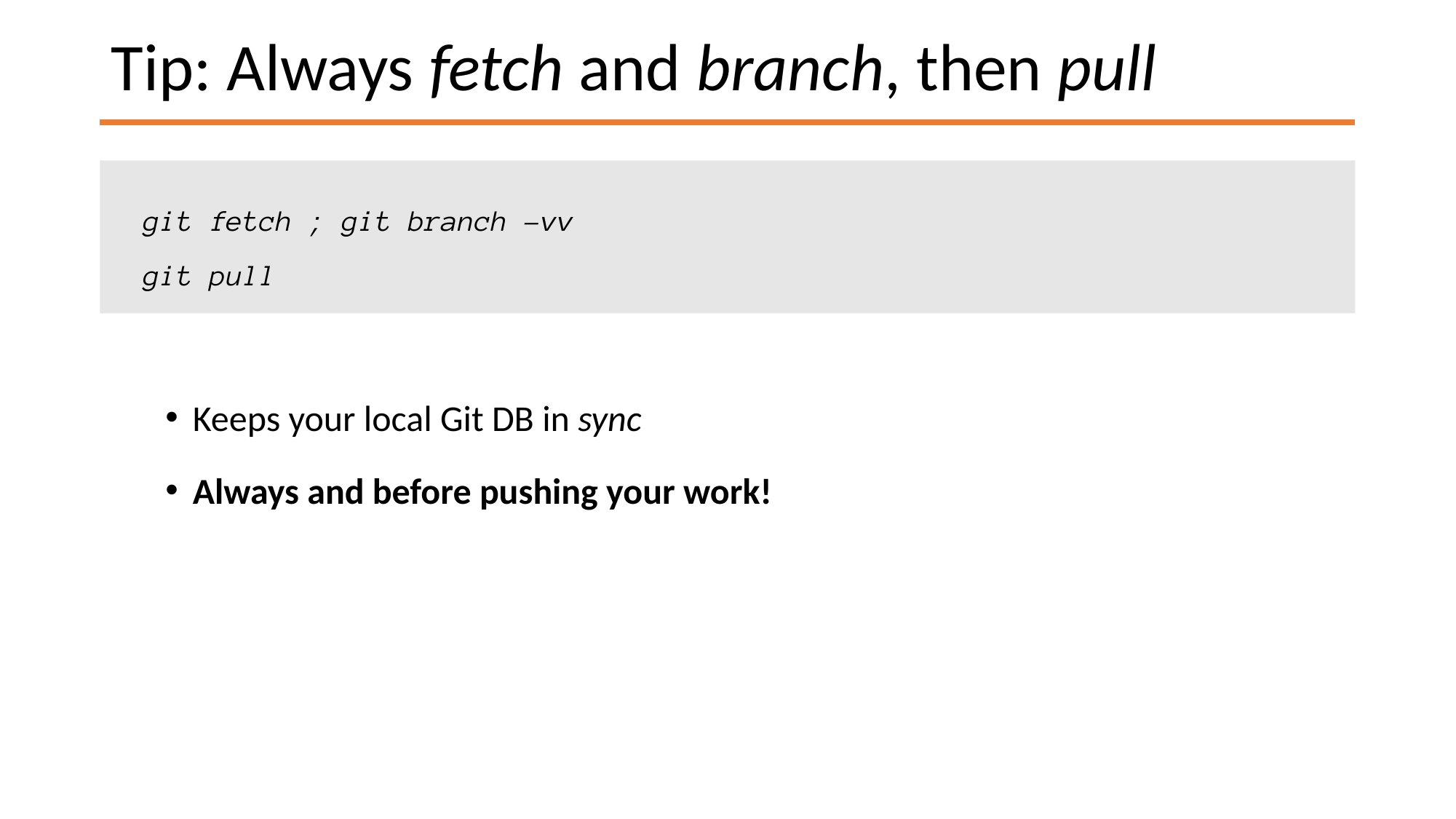

# Tip: Always fetch and branch, then pull
git fetch ; git branch –vv
git pull

Keeps your local Git DB in sync
Always and before pushing your work!